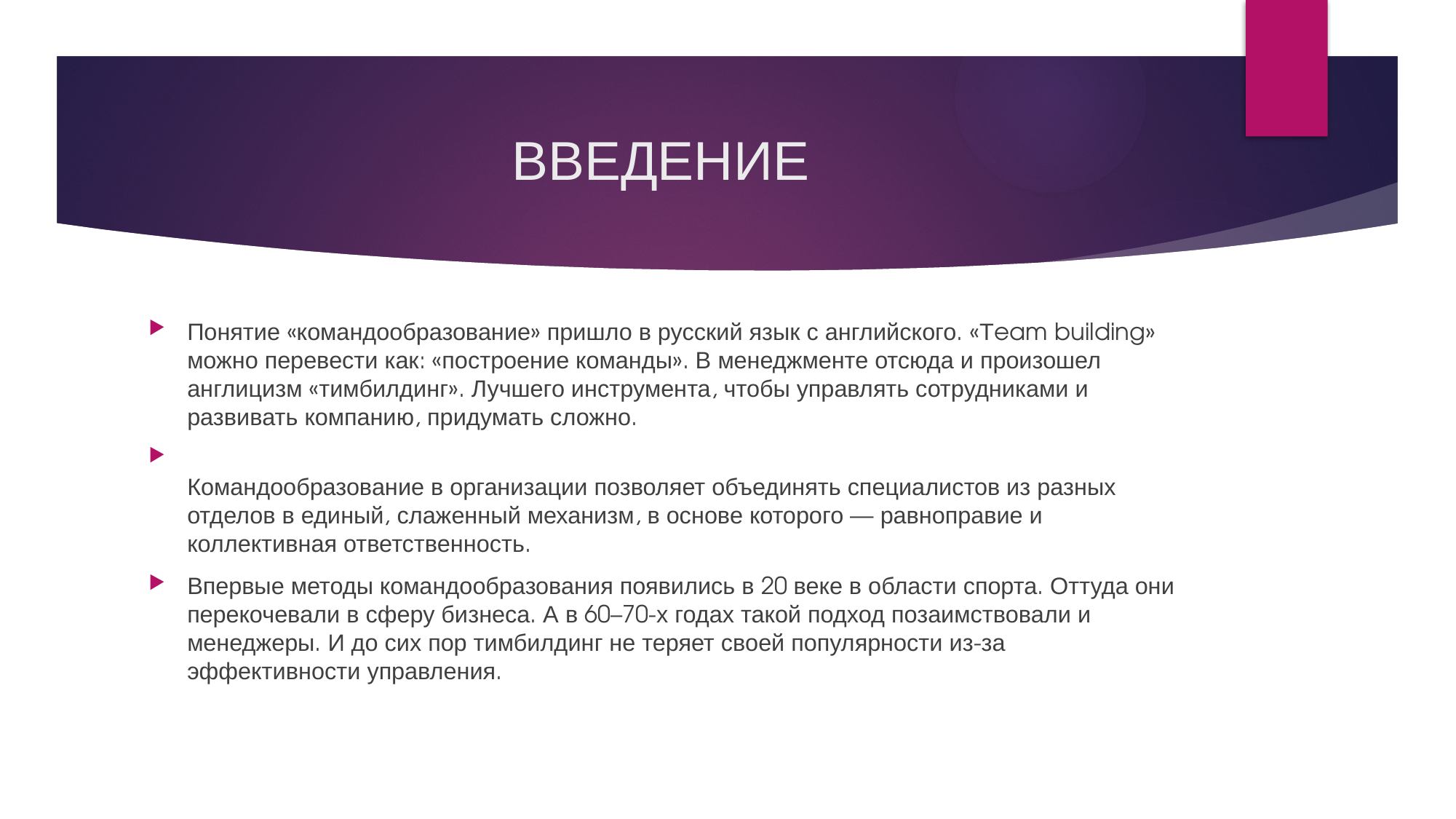

# ВВЕДЕНИЕ
Понятие «командообразование» пришло в русский язык с английского. «Тeam building» можно перевести как: «построение команды». В менеджменте отсюда и произошел англицизм «тимбилдинг». Лучшего инструмента, чтобы управлять сотрудниками и развивать компанию, придумать сложно.
Командообразование в организации позволяет объединять специалистов из разных отделов в единый, слаженный механизм, в основе которого — равноправие и коллективная ответственность.
Впервые методы командообразования появились в 20 веке в области спорта. Оттуда они перекочевали в сферу бизнеса. А в 60–70-х годах такой подход позаимствовали и менеджеры. И до сих пор тимбилдинг не теряет своей популярности из-за эффективности управления.